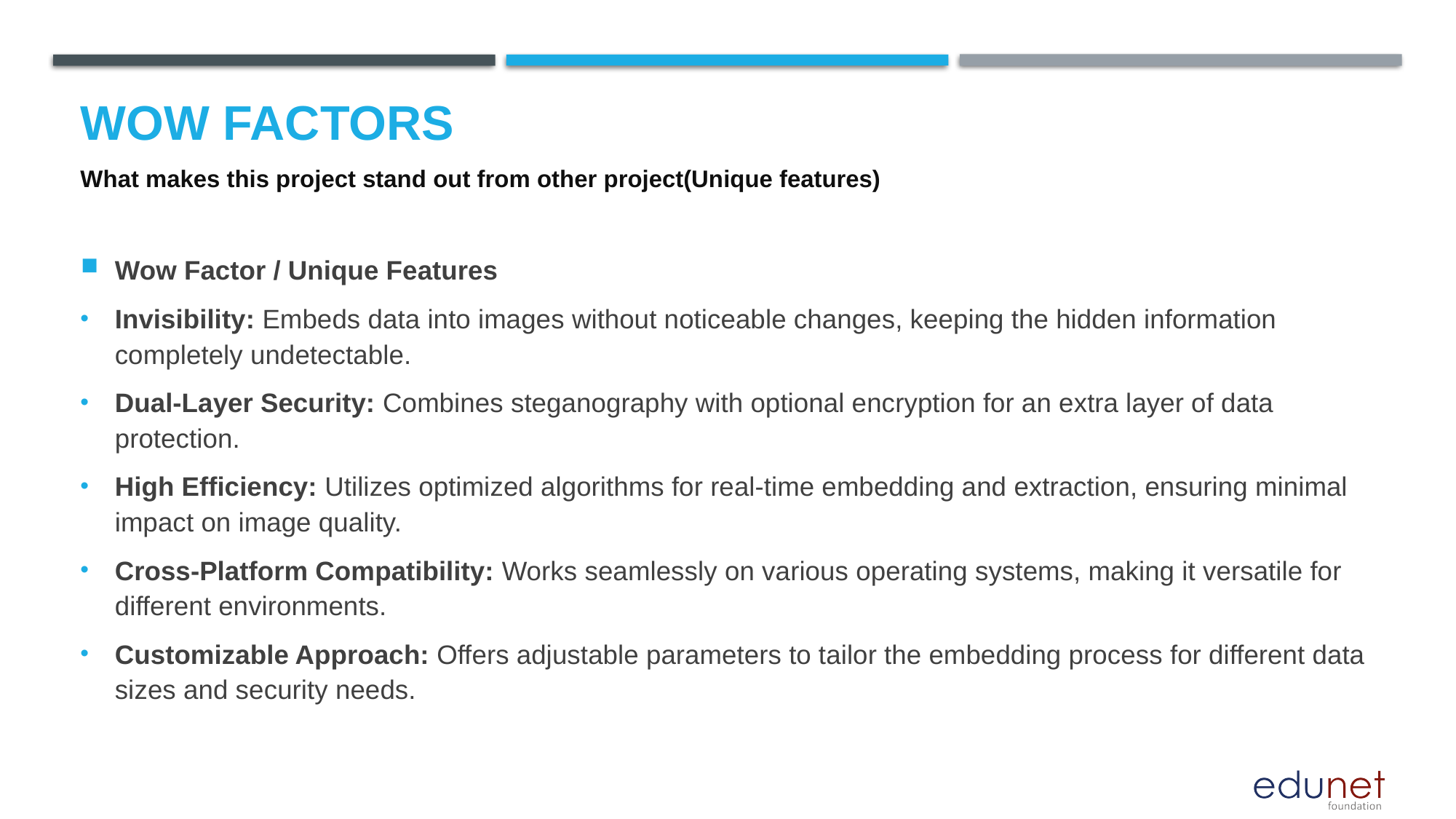

# Wow factors
What makes this project stand out from other project(Unique features)

Wow Factor / Unique Features
Invisibility: Embeds data into images without noticeable changes, keeping the hidden information completely undetectable.
Dual-Layer Security: Combines steganography with optional encryption for an extra layer of data protection.
High Efficiency: Utilizes optimized algorithms for real-time embedding and extraction, ensuring minimal impact on image quality.
Cross-Platform Compatibility: Works seamlessly on various operating systems, making it versatile for different environments.
Customizable Approach: Offers adjustable parameters to tailor the embedding process for different data sizes and security needs.